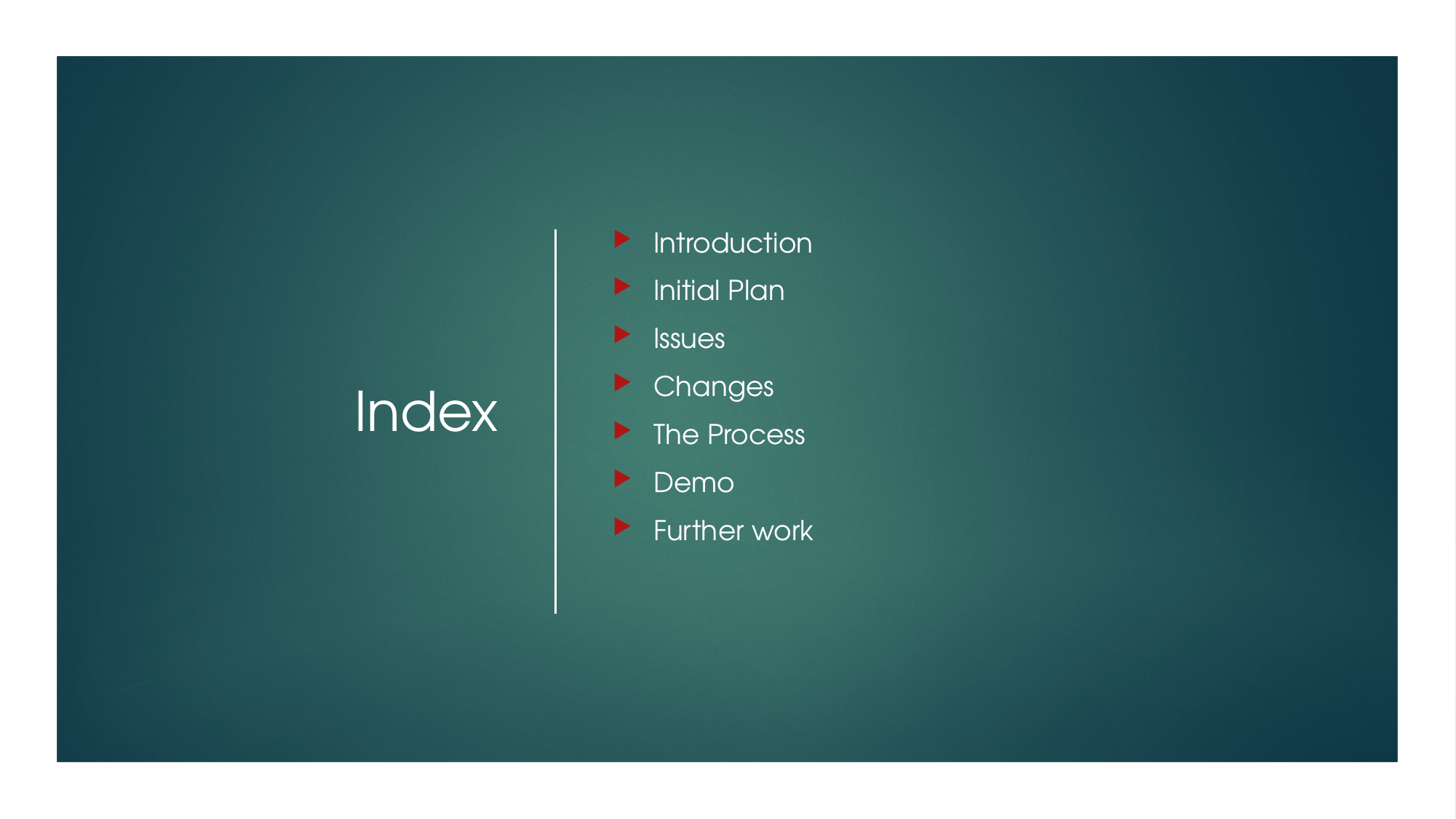

# Index
Introduction
Initial Plan
Issues
Changes
The Process
Demo
Further work